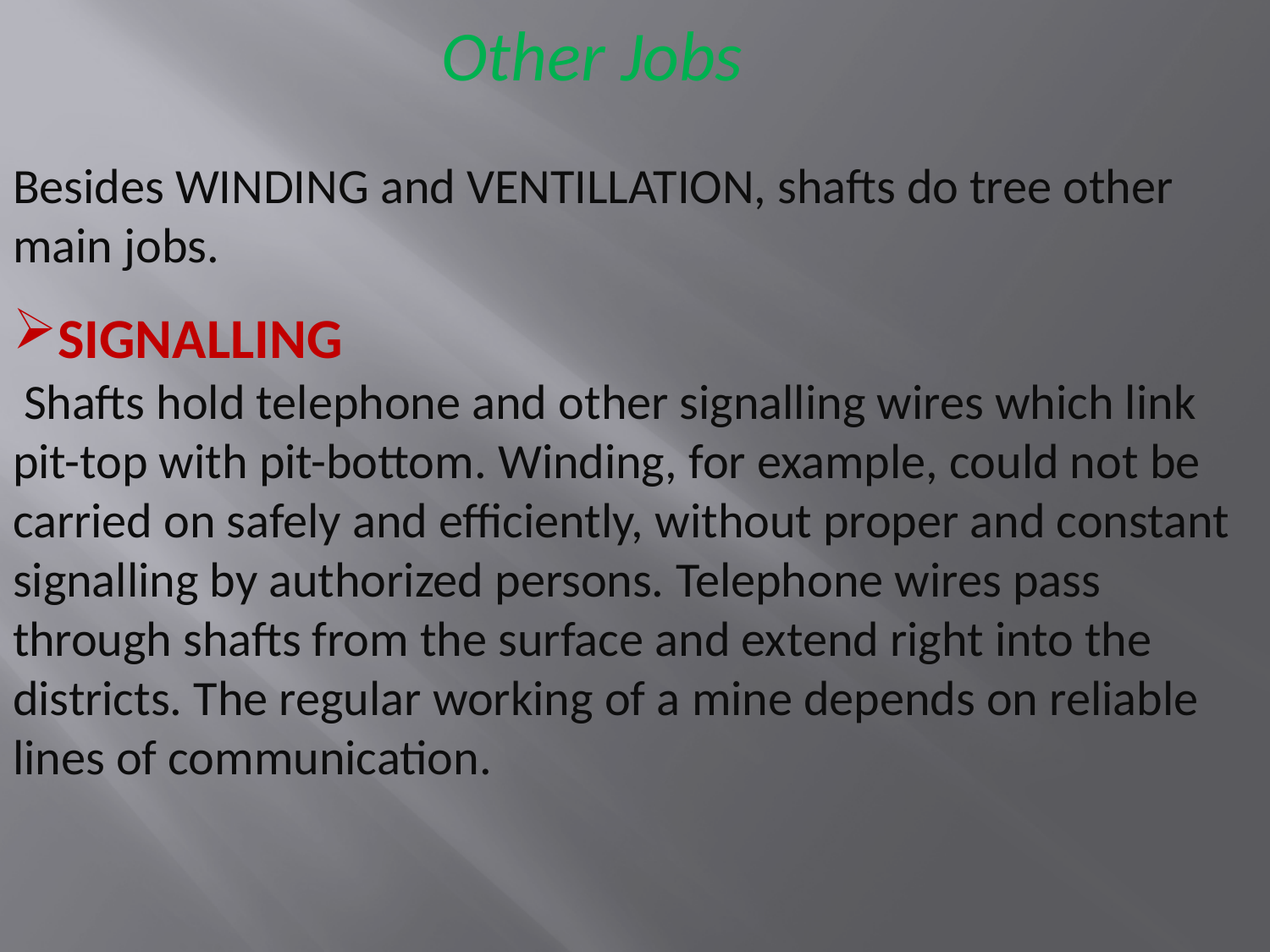

Other Jobs

Besides WINDING and VENTILLATION, shafts do tree other main jobs.

SIGNALLING
 Shafts hold telephone and other signalling wires which link pit-top with pit-bottom. Winding, for example, could not be carried on safely and efficiently, without proper and constant signalling by authorized persons. Telephone wires pass through shafts from the surface and extend right into the districts. The regular working of a mine depends on reliable lines of communication.